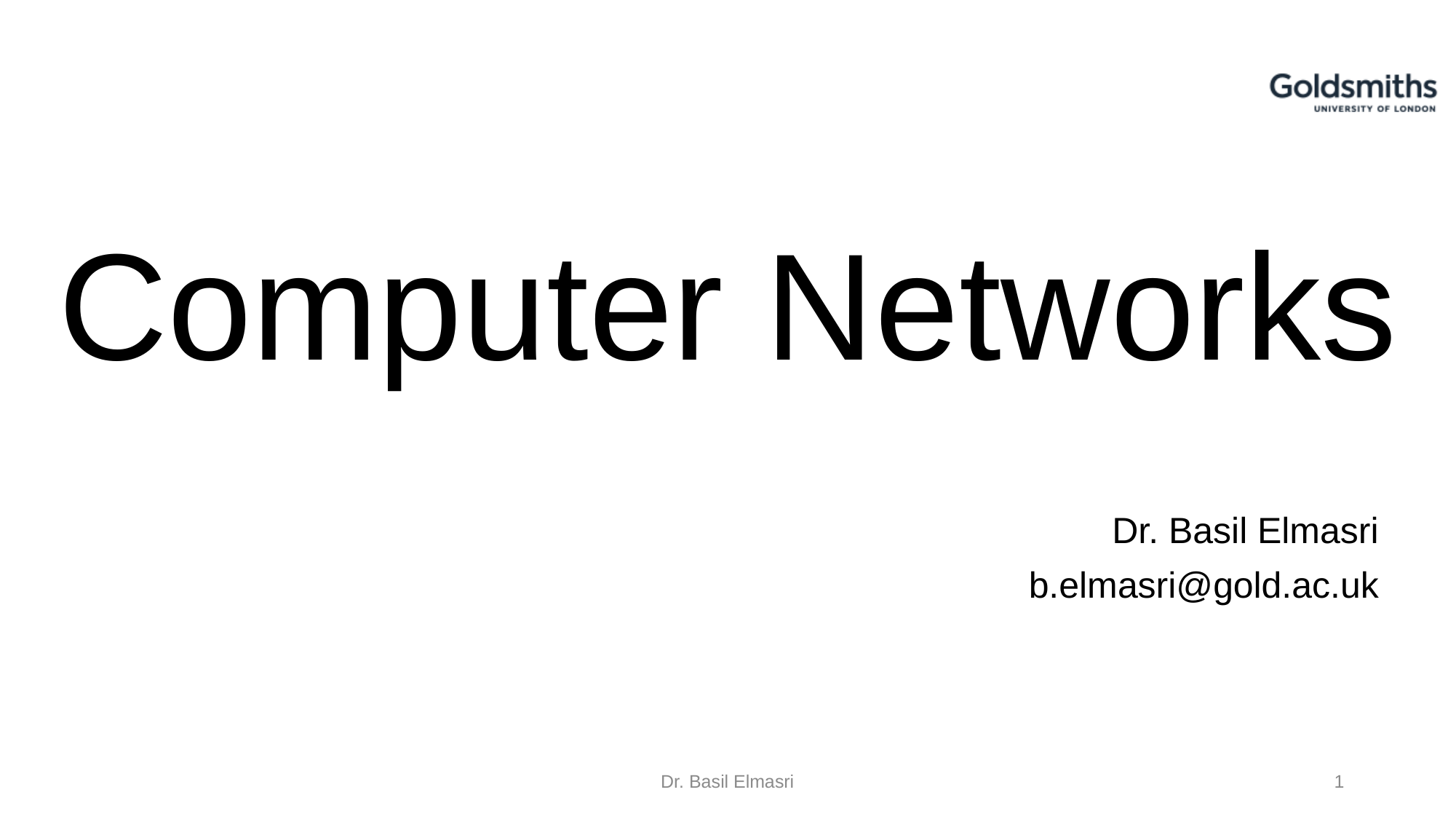

# Computer Networks
Dr. Basil Elmasri
b.elmasri@gold.ac.uk
Dr. Basil Elmasri
1